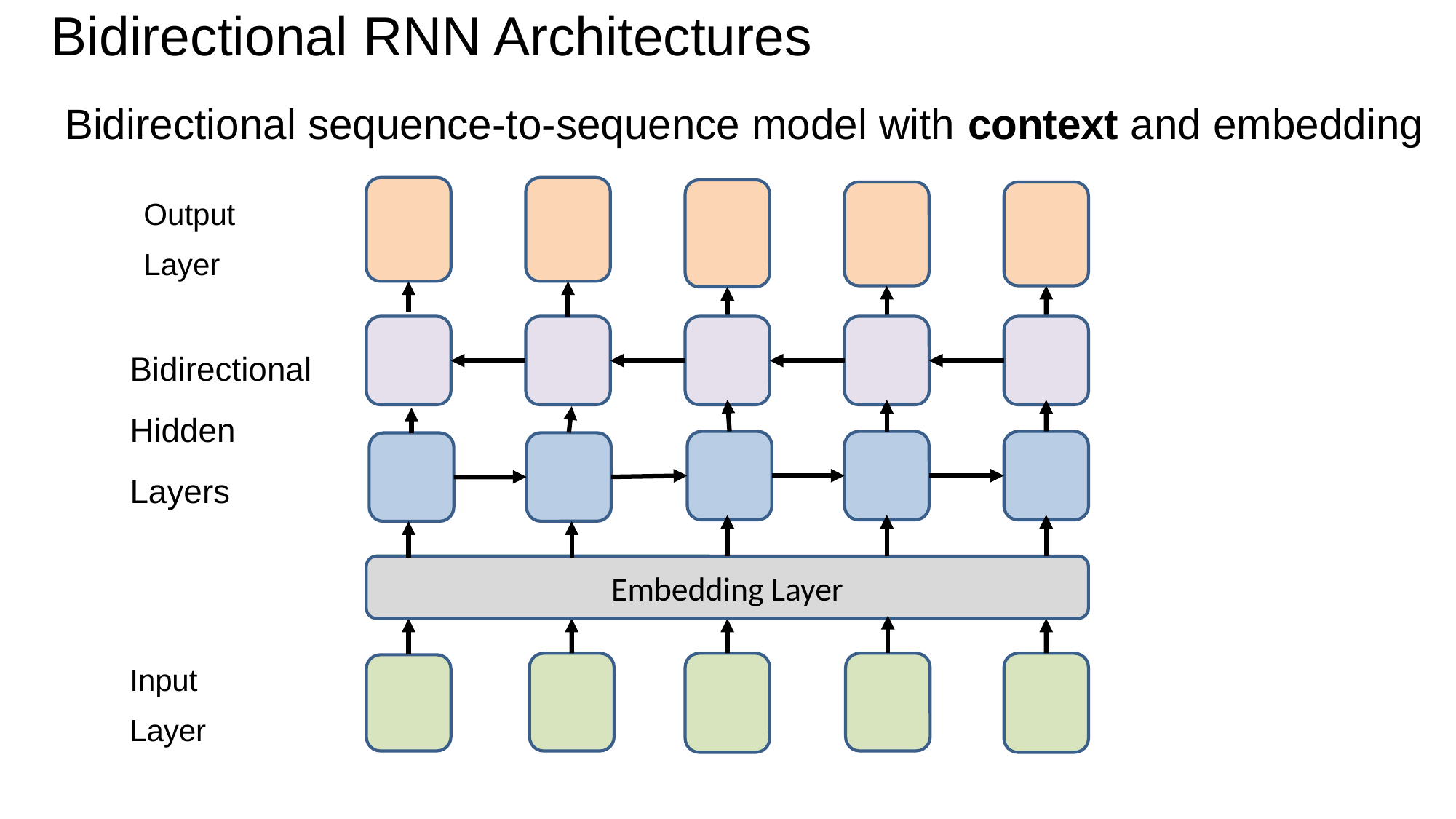

# Bidirectional RNN Architectures
Bidirectional sequence-to-sequence model with context and embedding

Output
Layer

Bidirectional
Hidden
Layers

Embedding Layer

Input
Layer